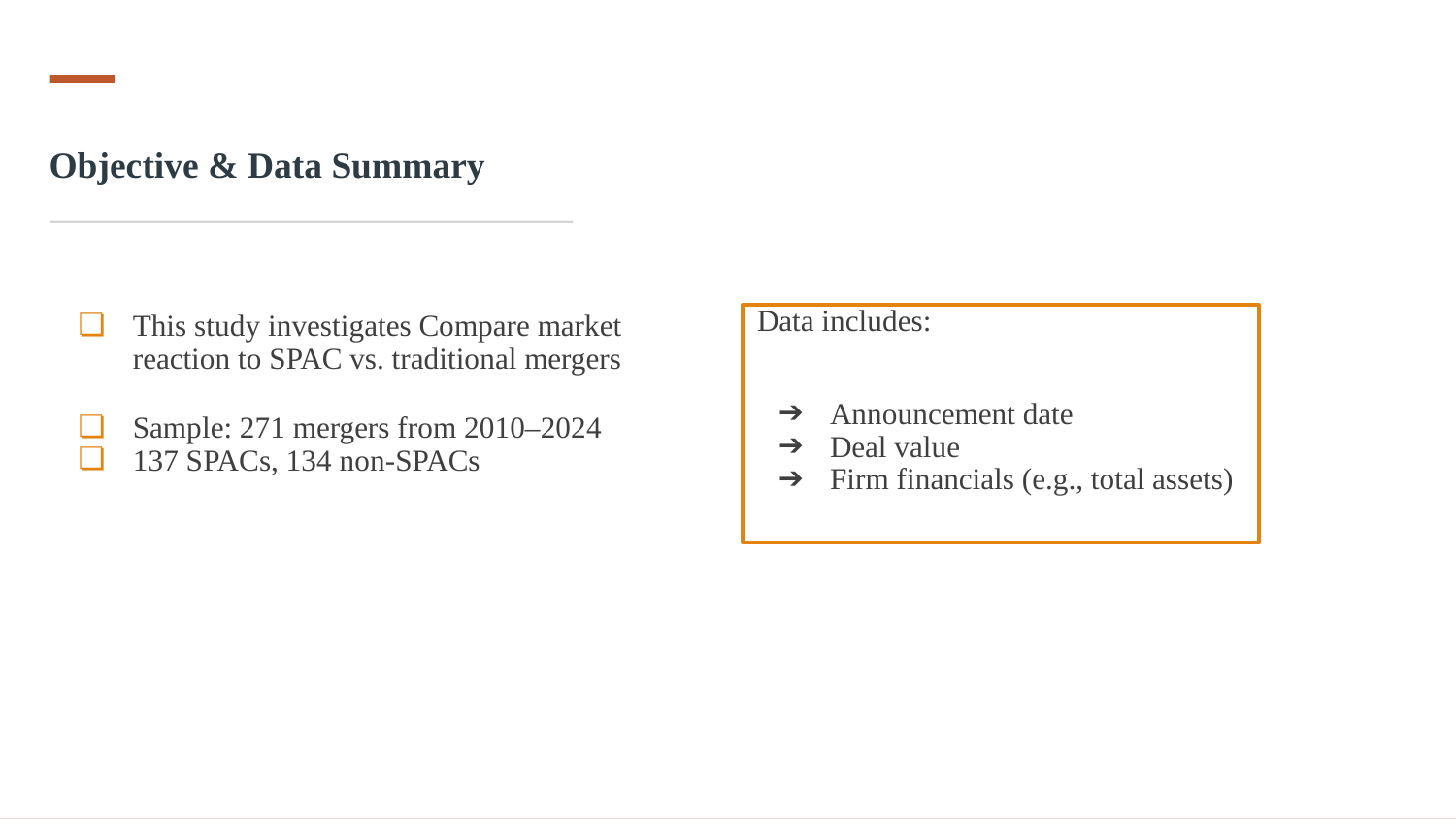

# Objective & Data Summary

Data includes:
Announcement date
Deal value
Firm financials (e.g., total assets)
This study investigates Compare market reaction to SPAC vs. traditional mergers
Sample: 271 mergers from 2010–2024
137 SPACs, 134 non-SPACs